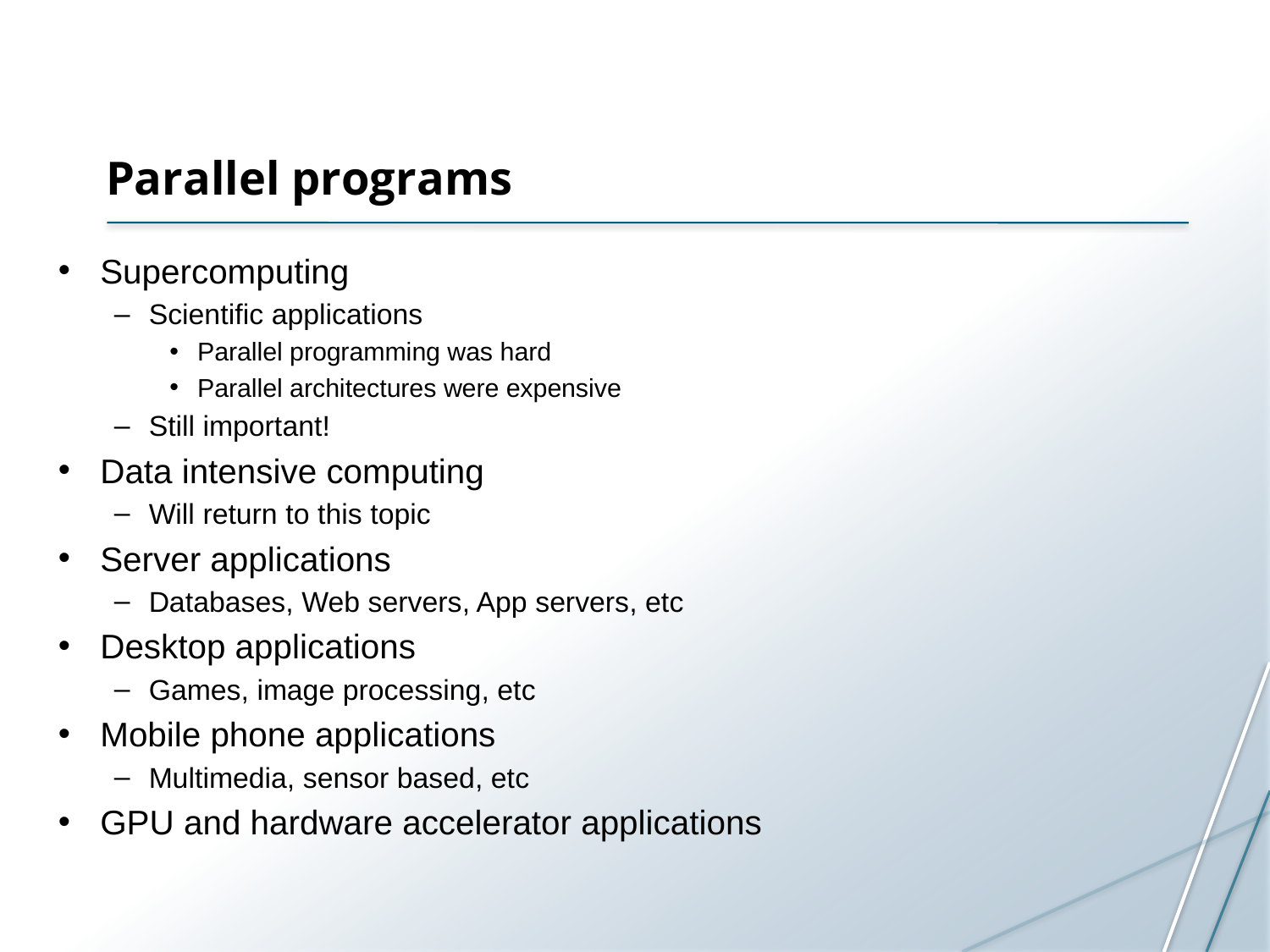

# Parallel programs
Supercomputing
Scientific applications
Parallel programming was hard
Parallel architectures were expensive
Still important!
Data intensive computing
Will return to this topic
Server applications
Databases, Web servers, App servers, etc
Desktop applications
Games, image processing, etc
Mobile phone applications
Multimedia, sensor based, etc
GPU and hardware accelerator applications